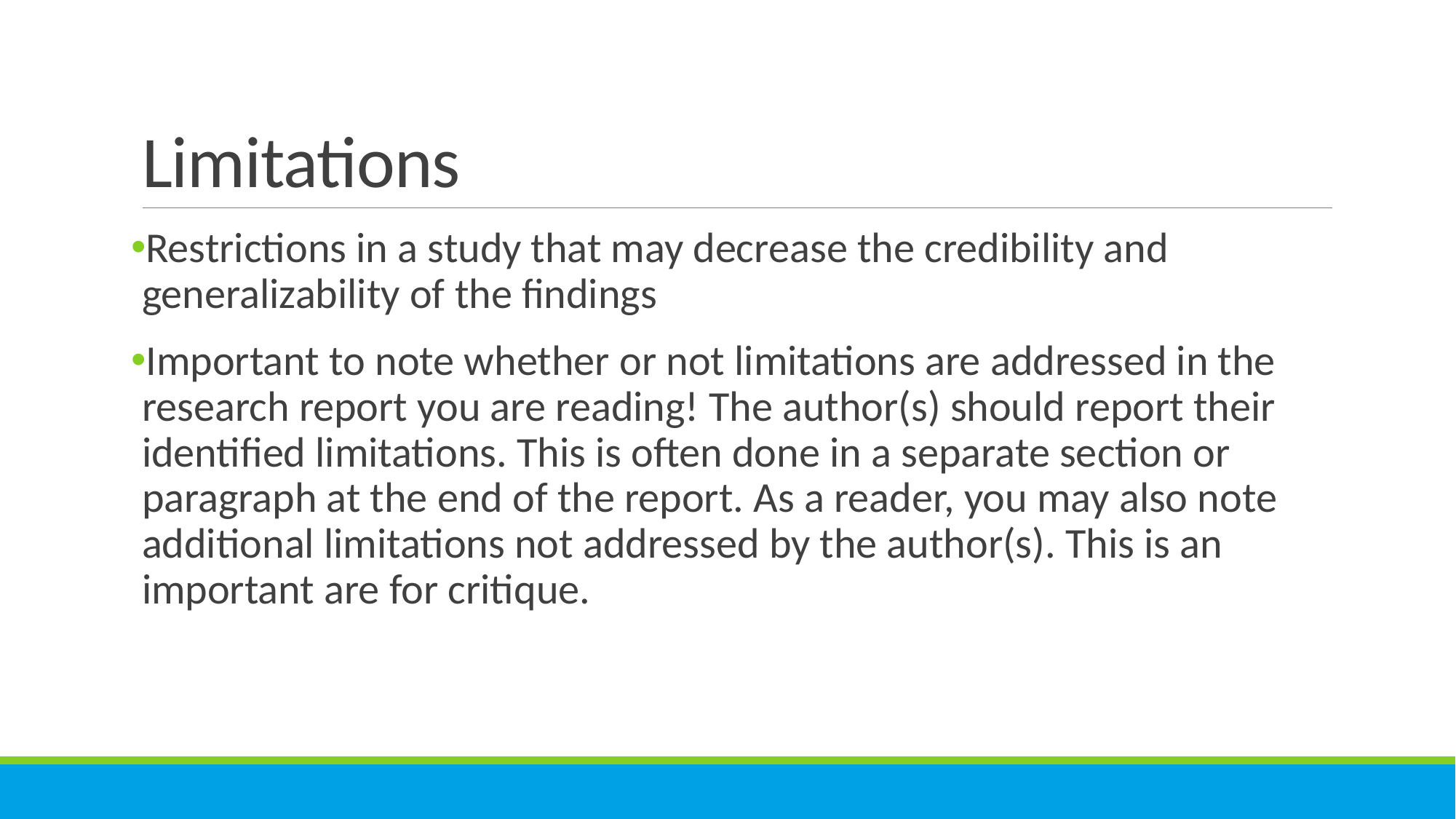

# Limitations
Restrictions in a study that may decrease the credibility and generalizability of the findings
Important to note whether or not limitations are addressed in the research report you are reading! The author(s) should report their identified limitations. This is often done in a separate section or paragraph at the end of the report. As a reader, you may also note additional limitations not addressed by the author(s). This is an important are for critique.